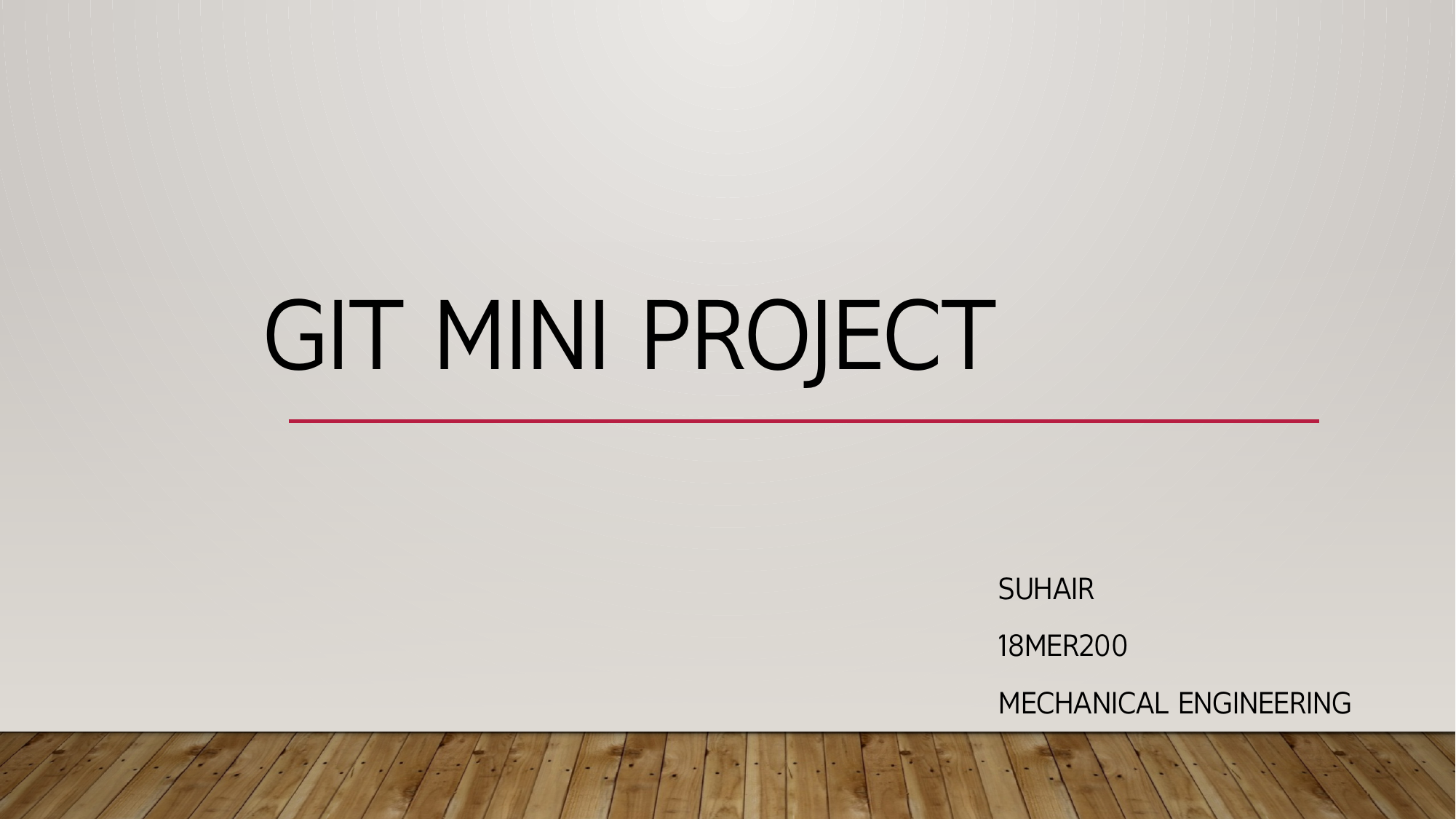

# Git mini project

SUHAIR
18MER200
MECHANICAL ENGINEERING